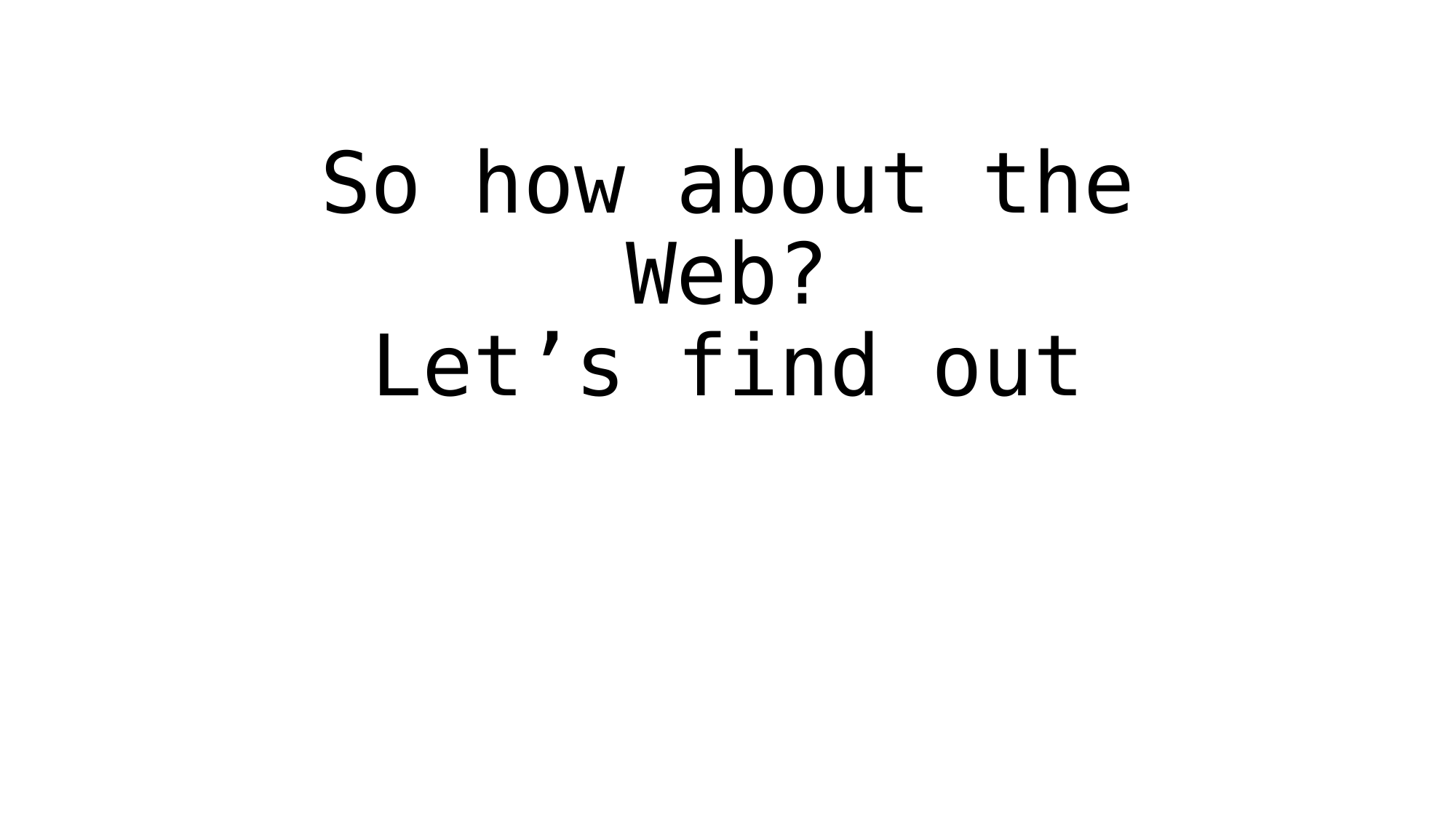

# So how about the Web? Let’s find out